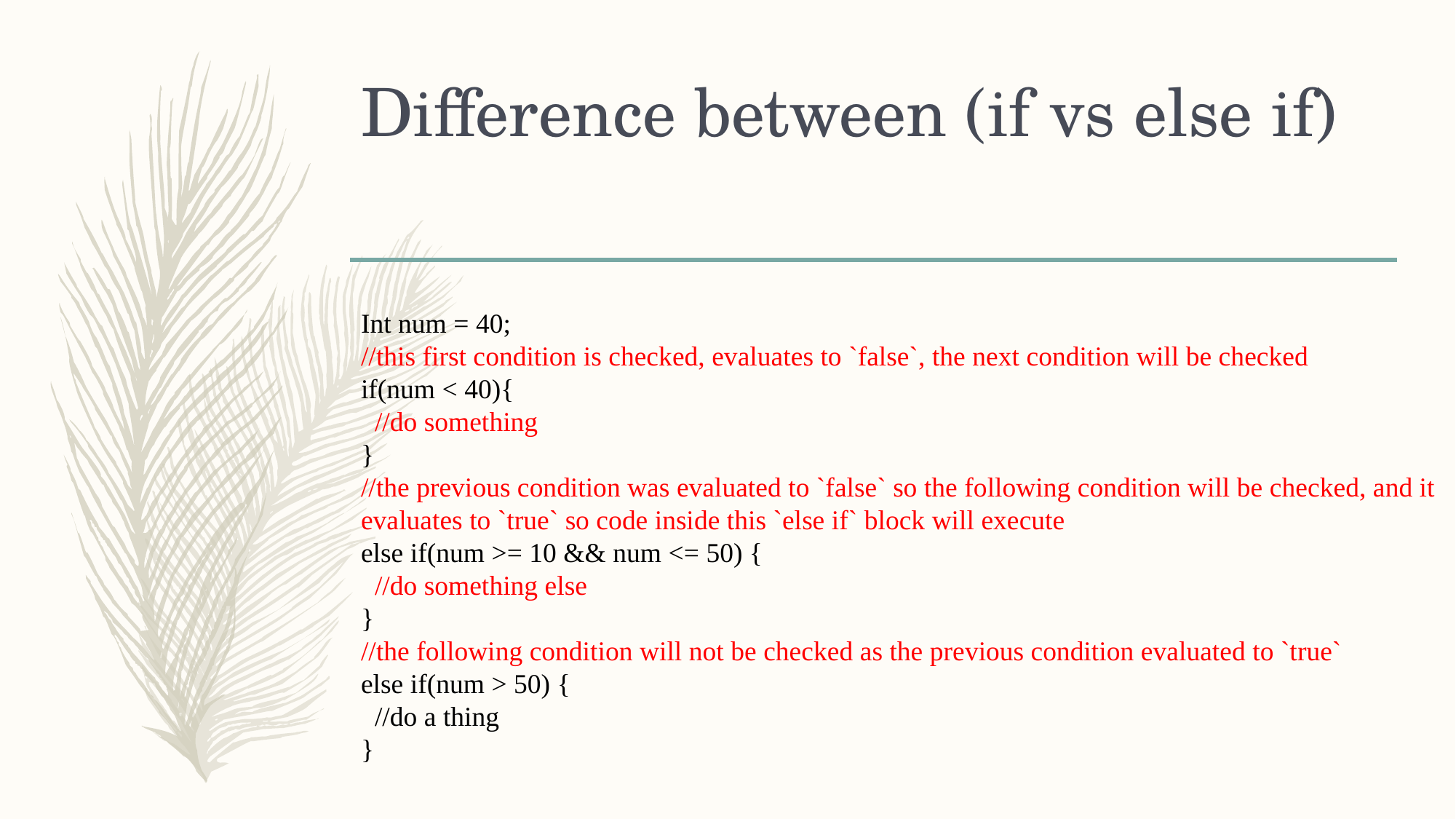

# Difference between (if vs else if)
Int num = 40;
//this first condition is checked, evaluates to `false`, the next condition will be checked
if(num < 40){
  //do something
}
//the previous condition was evaluated to `false` so the following condition will be checked, and it evaluates to `true` so code inside this `else if` block will execute
else if(num >= 10 && num <= 50) {
  //do something else
}
//the following condition will not be checked as the previous condition evaluated to `true`
else if(num > 50) {
  //do a thing
}